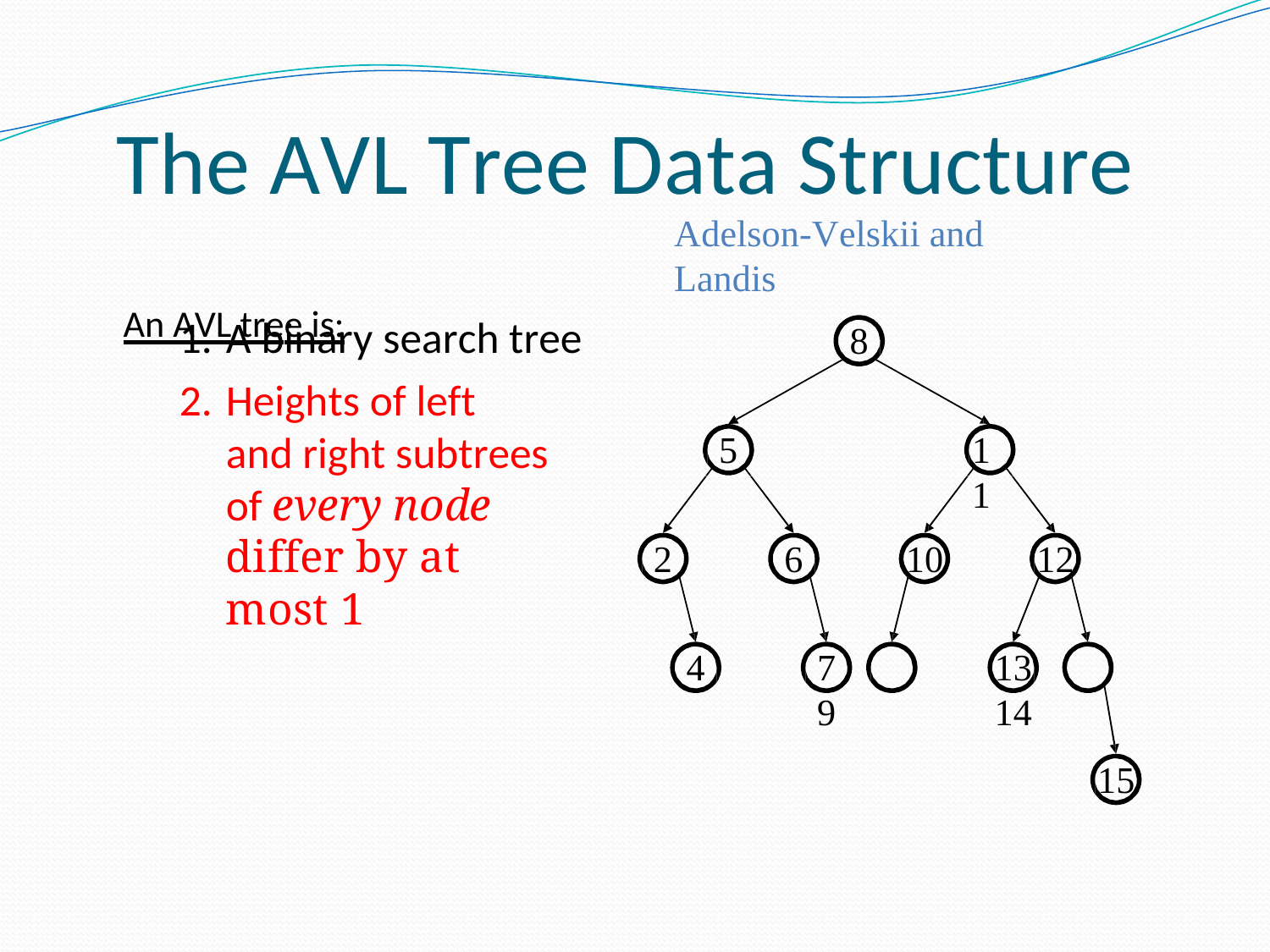

# The AVL Tree Data Structure
Adelson-Velskii and Landis
An AVL tree is:
A binary search tree
Heights of left and right subtrees of every node differ by at most 1

8

5
11

2
6
10
12

4
7	9
13	14

15
Advanced Data Structures